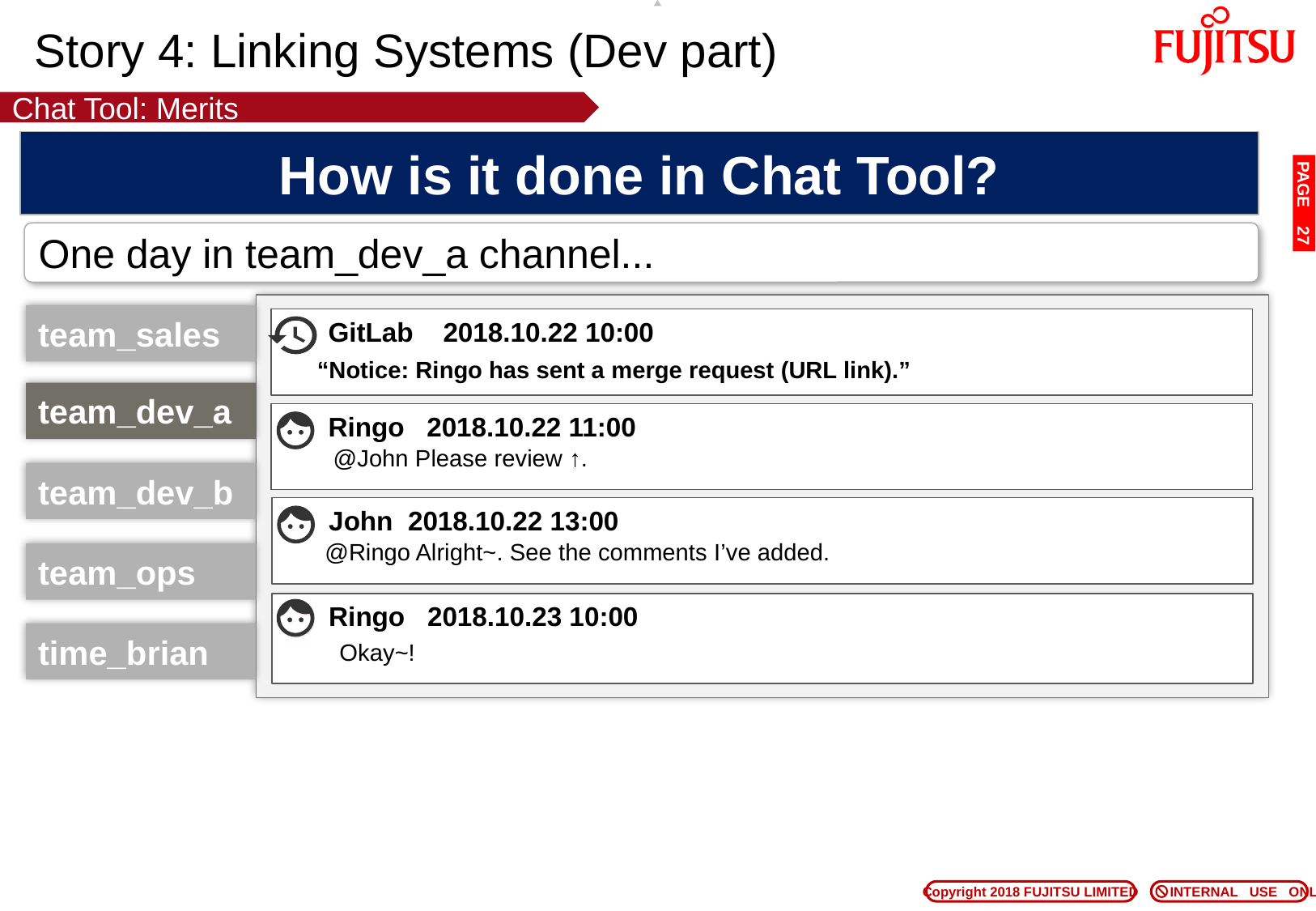

# Story 4: Linking Systems (Dev part)
Chat Tool: Merits
How is it done in Chat Tool?
PAGE    27
One day in team_dev_a channel...

team_sales
      GitLab    2018.10.22 10:00

“Notice: Ringo has sent a merge request (URL link).”
team_dev_a
      Ringo   2018.10.22 11:00

@John Please review ↑.
team_dev_b
      John  2018.10.22 13:00

@Ringo Alright~. See the comments I’ve added.
team_ops
      Ringo   2018.10.23 10:00

time_brian
Okay~!